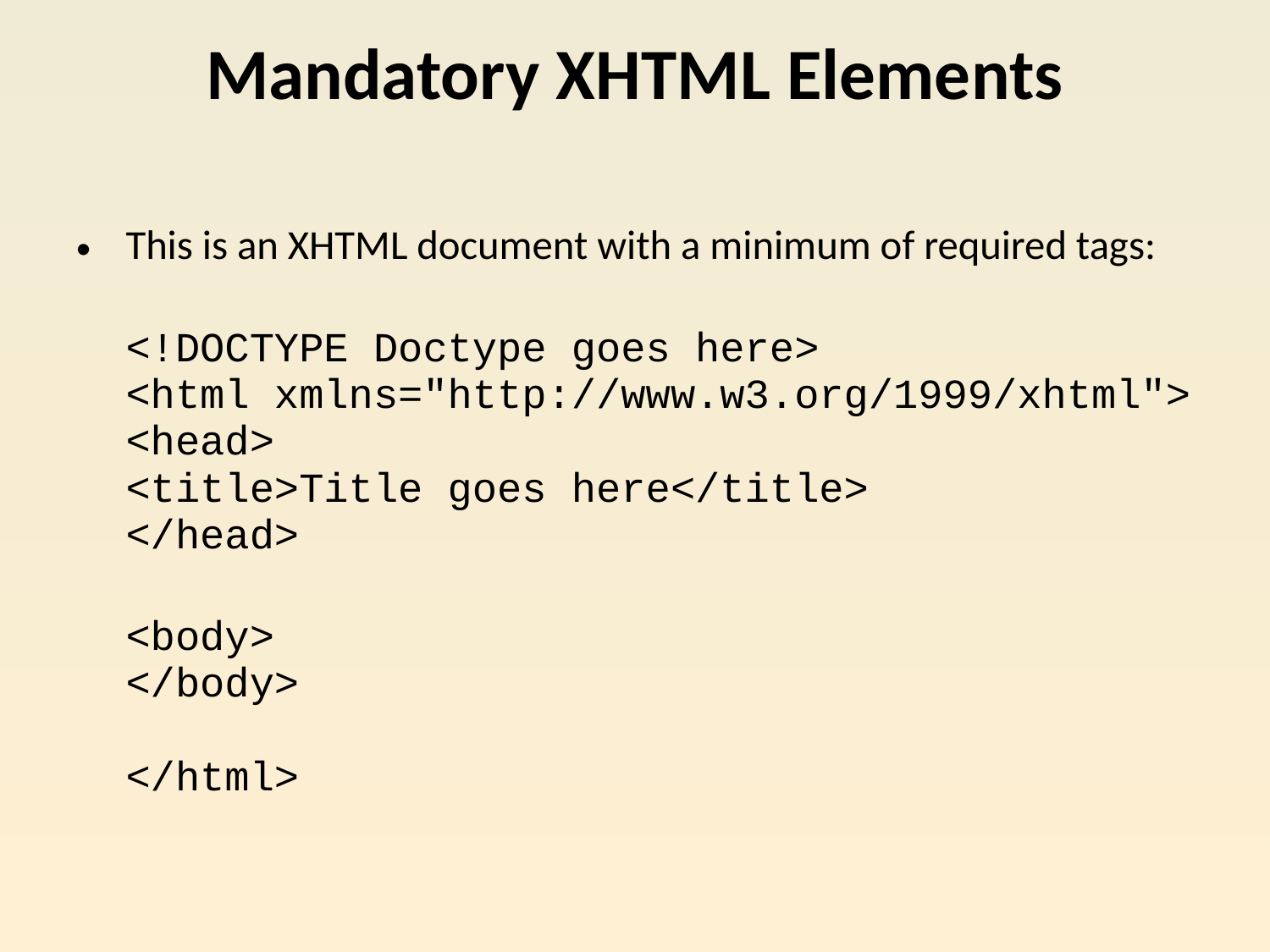

# Mandatory XHTML Elements
This is an XHTML document with a minimum of required tags:

	<!DOCTYPE Doctype goes here>
<html xmlns="http://www.w3.org/1999/xhtml">
	<head>
	<title>Title goes here</title>
	</head>
		<body>
	</body>
</html>